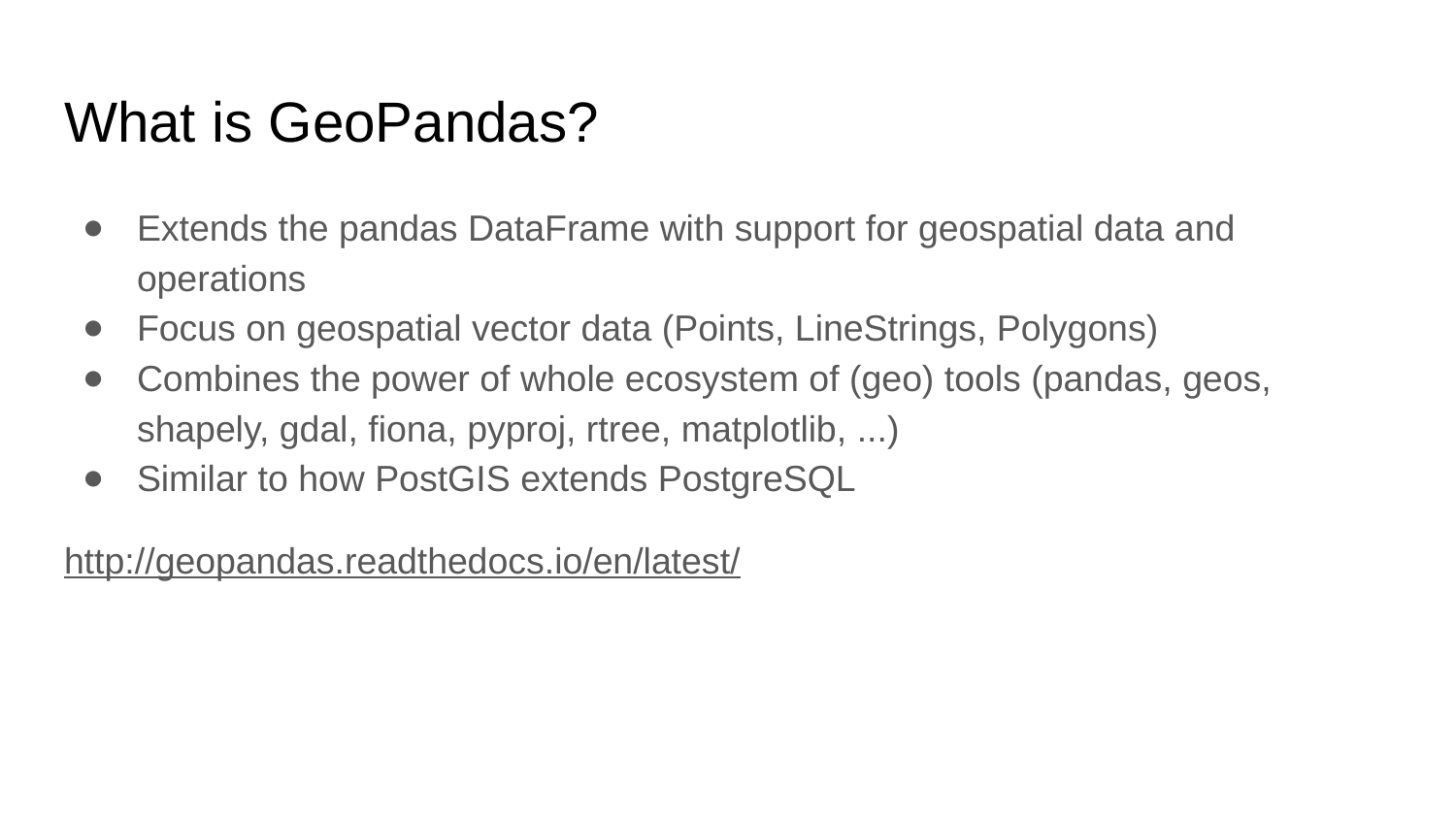

# What is GeoPandas?
Extends the pandas DataFrame with support for geospatial data and operations
Focus on geospatial vector data (Points, LineStrings, Polygons)
Combines the power of whole ecosystem of (geo) tools (pandas, geos, shapely, gdal, fiona, pyproj, rtree, matplotlib, ...)
Similar to how PostGIS extends PostgreSQL
http://geopandas.readthedocs.io/en/latest/